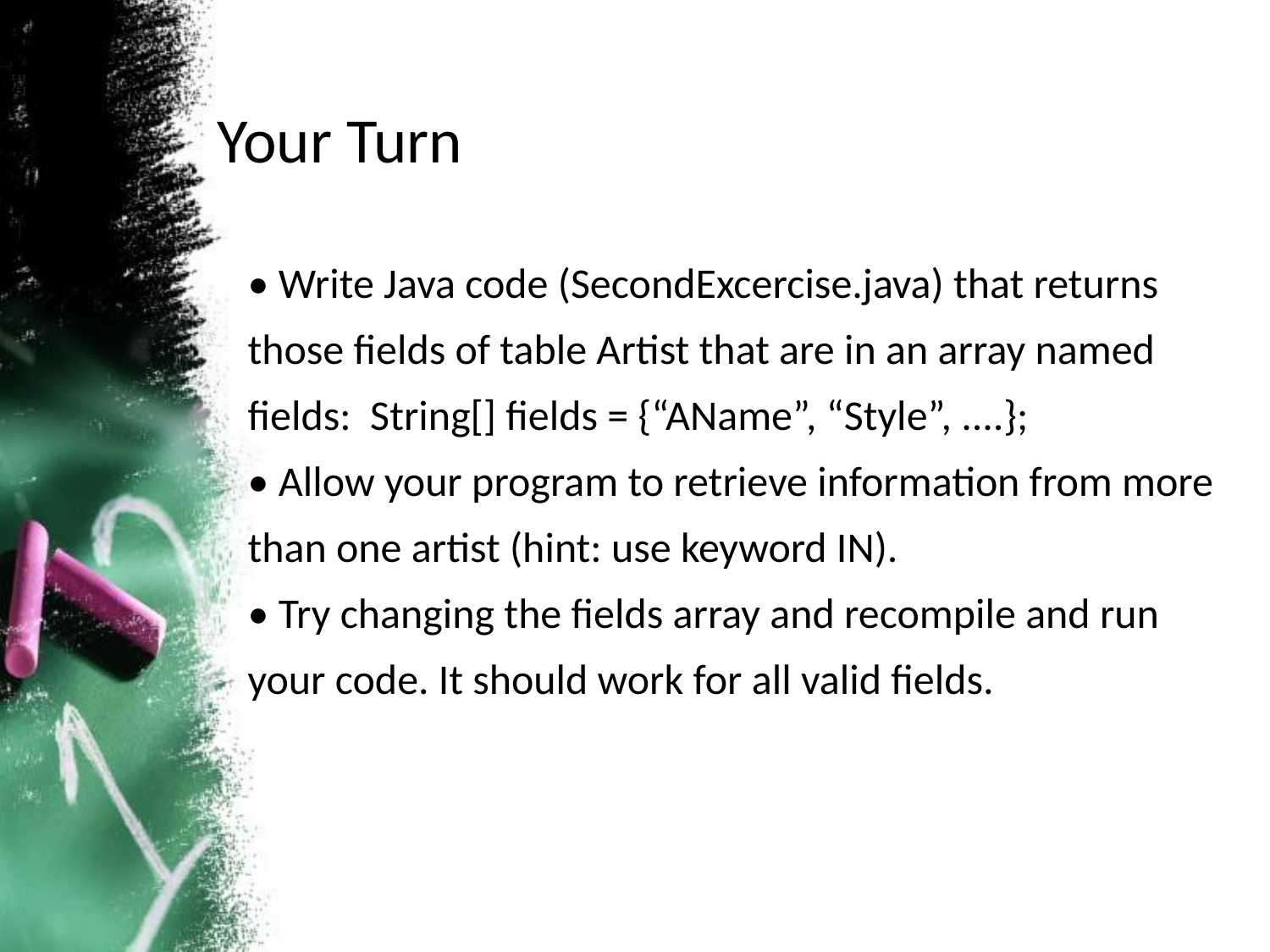

# Your Turn
• Write Java code (SecondExcercise.java) that returns those fields of table Artist that are in an array named fields:  String[] fields = {“AName”, “Style”, ....};
• Allow your program to retrieve information from more than one artist (hint: use keyword IN).
• Try changing the fields array and recompile and run your code. It should work for all valid fields.